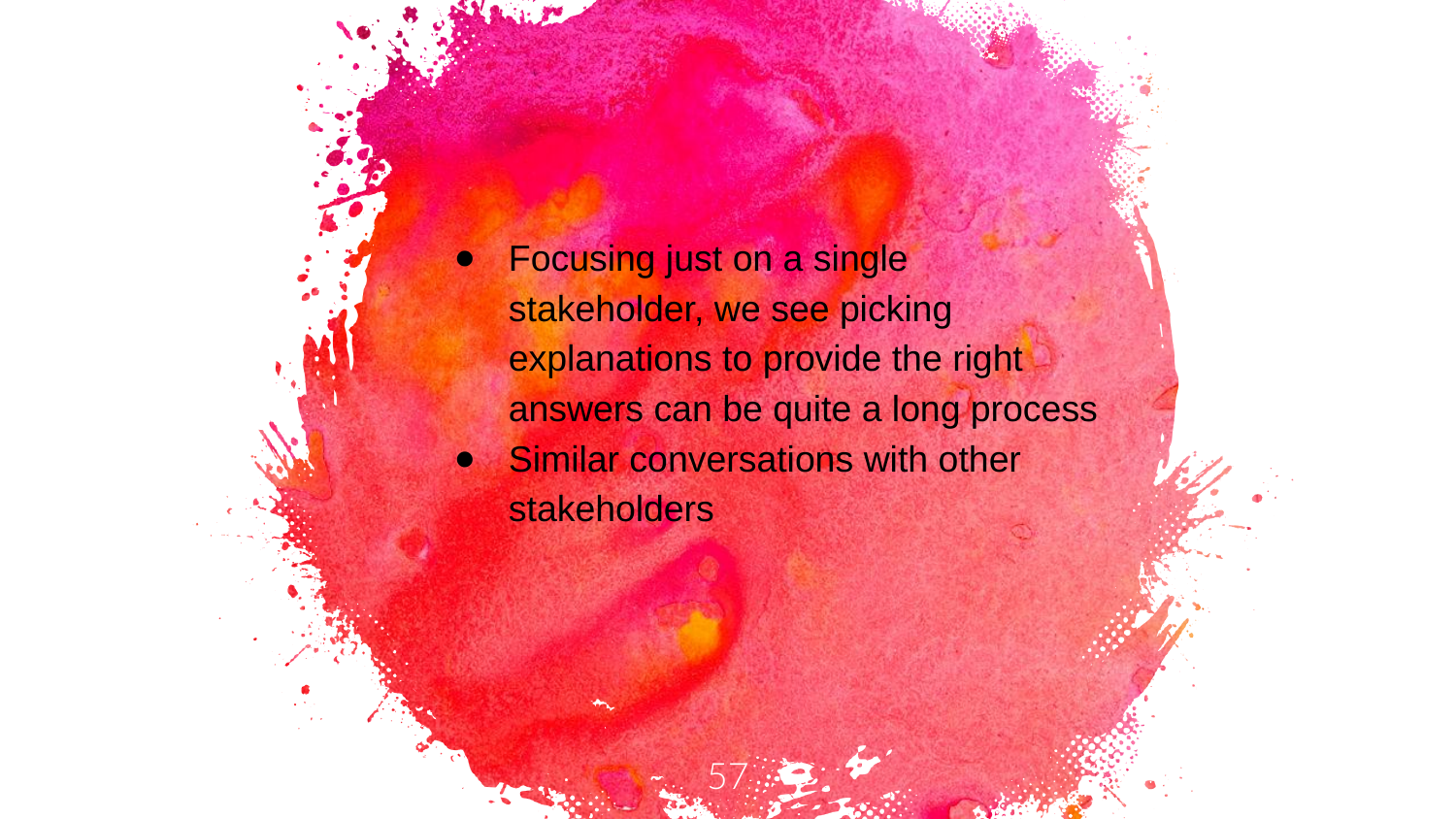

Focusing just on a single stakeholder, we see picking explanations to provide the right answers can be quite a long process
Similar conversations with other stakeholders

57